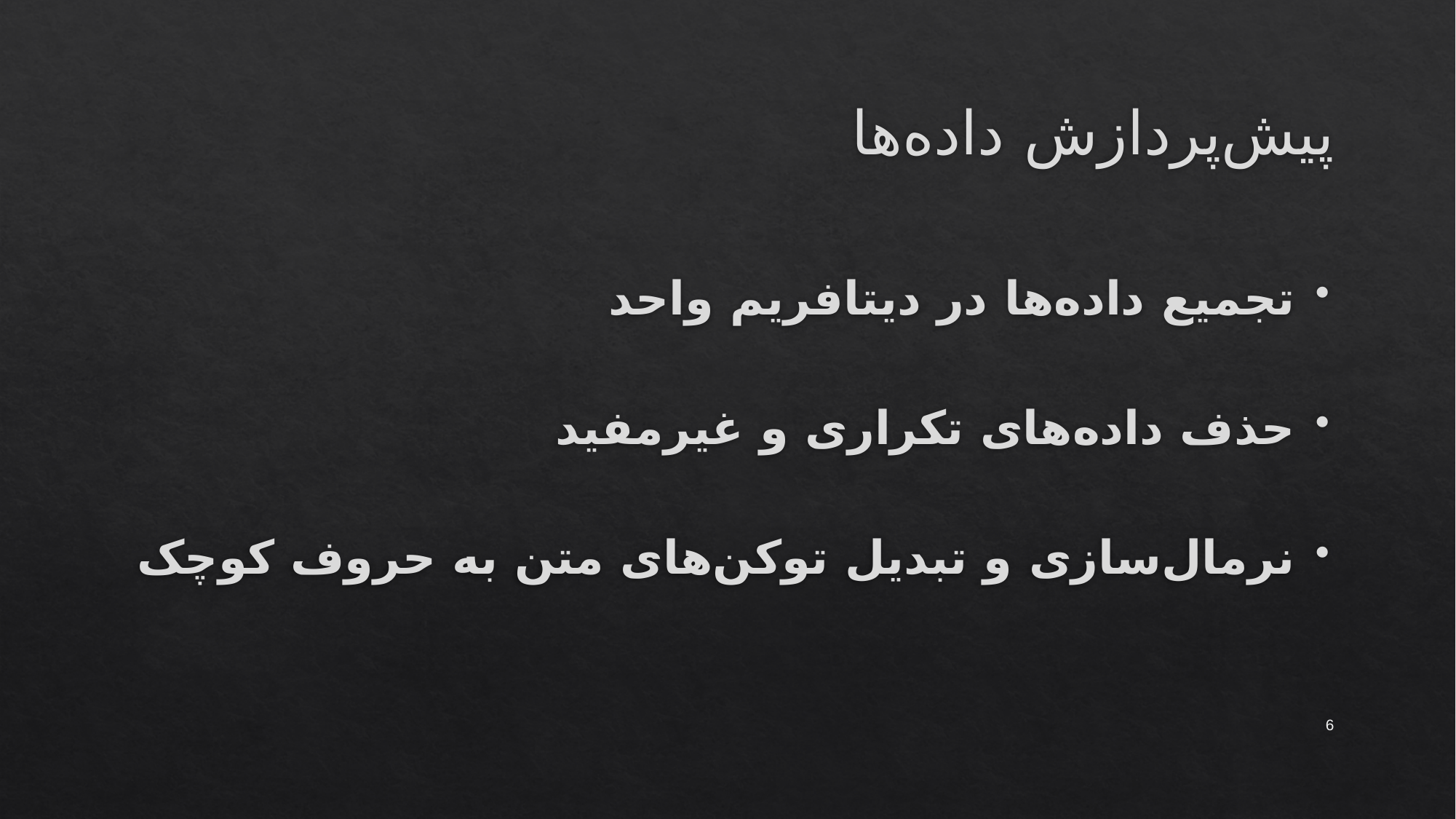

# پیش‌پردازش داده‌ها
تجمیع داده‌ها در دیتافریم واحد
حذف داده‌های تکراری و غیرمفید
نرمال‌سازی و تبدیل توکن‌های متن به حروف کوچک
6